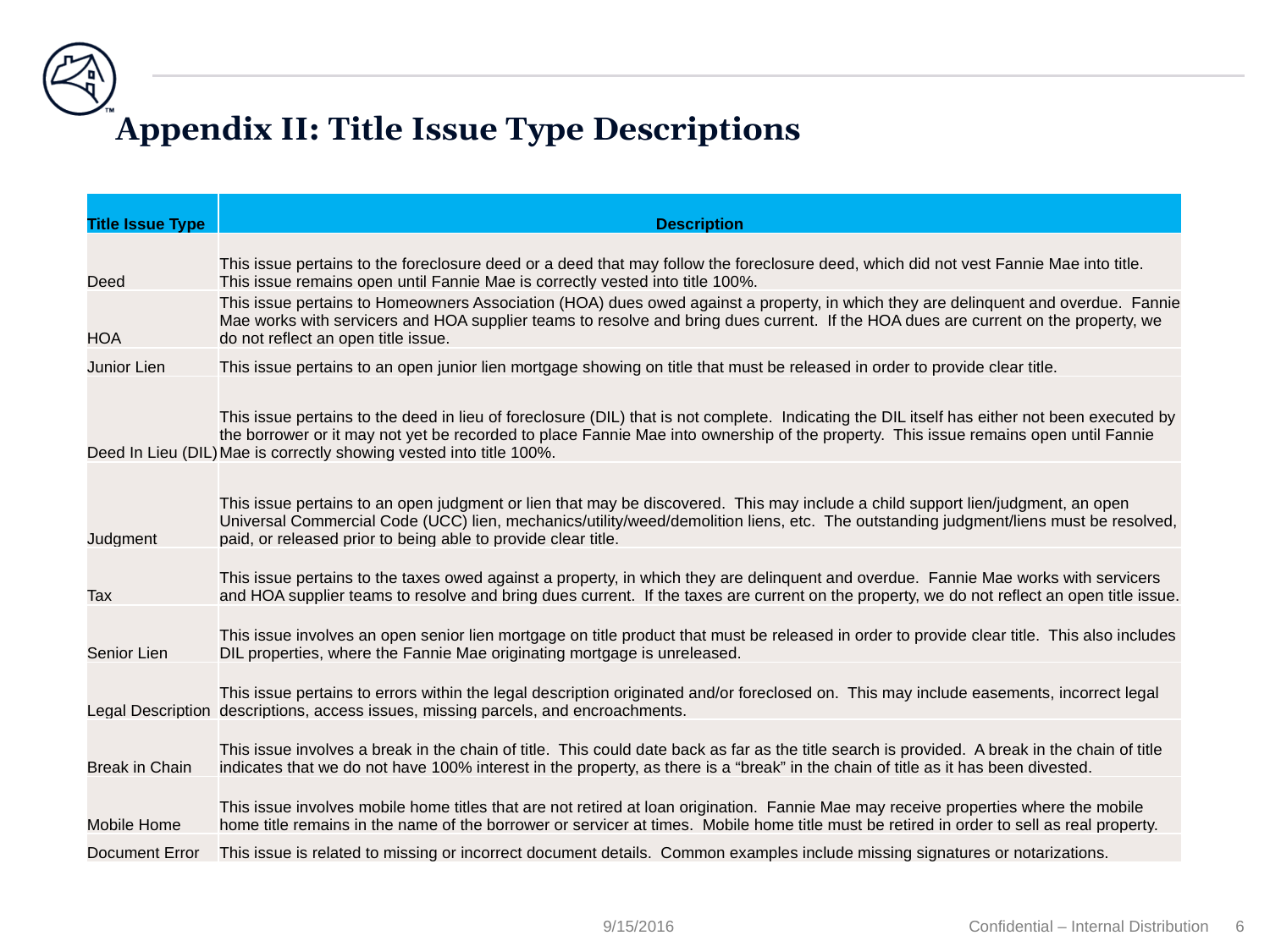

# Appendix II: Title Issue Type Descriptions
| Title Issue Type | Description |
| --- | --- |
| Deed | This issue pertains to the foreclosure deed or a deed that may follow the foreclosure deed, which did not vest Fannie Mae into title. This issue remains open until Fannie Mae is correctly vested into title 100%. |
| HOA | This issue pertains to Homeowners Association (HOA) dues owed against a property, in which they are delinquent and overdue. Fannie Mae works with servicers and HOA supplier teams to resolve and bring dues current. If the HOA dues are current on the property, we do not reflect an open title issue. |
| Junior Lien | This issue pertains to an open junior lien mortgage showing on title that must be released in order to provide clear title. |
| Deed In Lieu (DIL) | This issue pertains to the deed in lieu of foreclosure (DIL) that is not complete. Indicating the DIL itself has either not been executed by the borrower or it may not yet be recorded to place Fannie Mae into ownership of the property. This issue remains open until Fannie Mae is correctly showing vested into title 100%. |
| Judgment | This issue pertains to an open judgment or lien that may be discovered. This may include a child support lien/judgment, an open Universal Commercial Code (UCC) lien, mechanics/utility/weed/demolition liens, etc. The outstanding judgment/liens must be resolved, paid, or released prior to being able to provide clear title. |
| Tax | This issue pertains to the taxes owed against a property, in which they are delinquent and overdue. Fannie Mae works with servicers and HOA supplier teams to resolve and bring dues current. If the taxes are current on the property, we do not reflect an open title issue. |
| Senior Lien | This issue involves an open senior lien mortgage on title product that must be released in order to provide clear title. This also includes DIL properties, where the Fannie Mae originating mortgage is unreleased. |
| Legal Description | This issue pertains to errors within the legal description originated and/or foreclosed on. This may include easements, incorrect legal descriptions, access issues, missing parcels, and encroachments. |
| Break in Chain | This issue involves a break in the chain of title. This could date back as far as the title search is provided. A break in the chain of title indicates that we do not have 100% interest in the property, as there is a “break” in the chain of title as it has been divested. |
| Mobile Home | This issue involves mobile home titles that are not retired at loan origination. Fannie Mae may receive properties where the mobile home title remains in the name of the borrower or servicer at times. Mobile home title must be retired in order to sell as real property. |
| Document Error | This issue is related to missing or incorrect document details. Common examples include missing signatures or notarizations. |